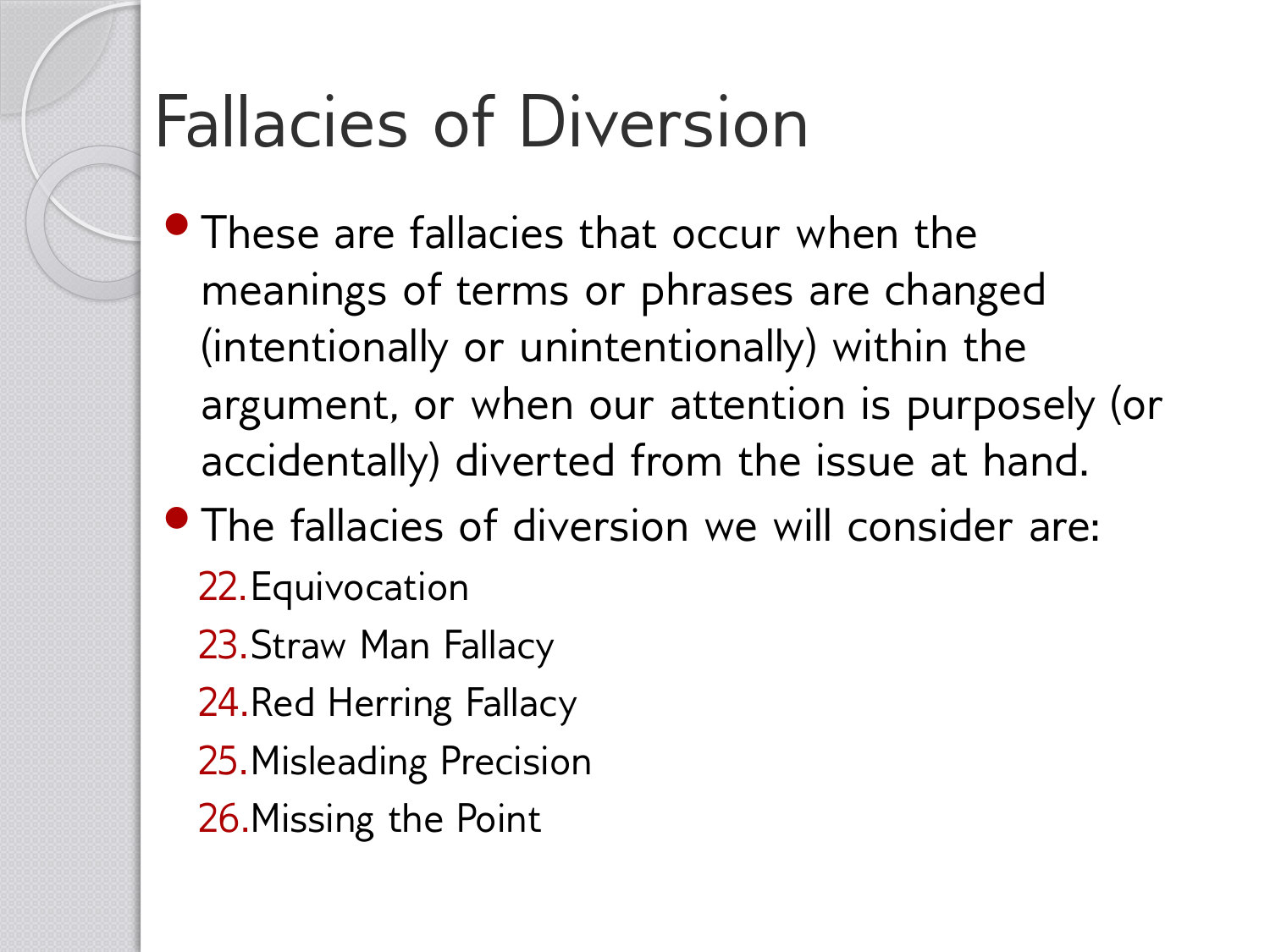

# Fallacies of Diversion
These are fallacies that occur when the meanings of terms or phrases are changed (intentionally or unintentionally) within the argument, or when our attention is purposely (or accidentally) diverted from the issue at hand.
The fallacies of diversion we will consider are:
Equivocation
Straw Man Fallacy
Red Herring Fallacy
Misleading Precision
Missing the Point